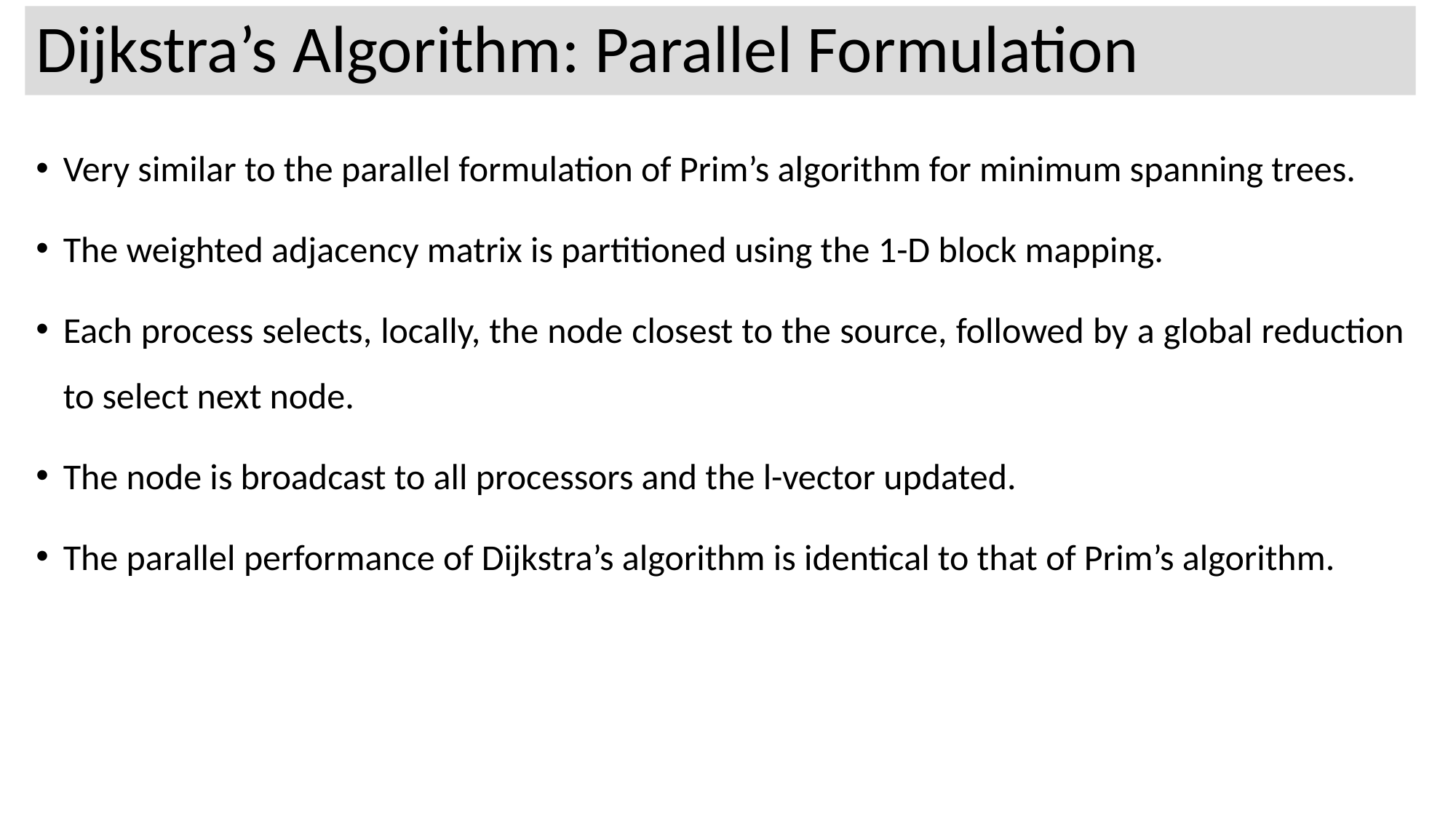

# Dijkstra’s Algorithm: Parallel Formulation
Very similar to the parallel formulation of Prim’s algorithm for minimum spanning trees.
The weighted adjacency matrix is partitioned using the 1-D block mapping.
Each process selects, locally, the node closest to the source, followed by a global reduction to select next node.
The node is broadcast to all processors and the l-vector updated.
The parallel performance of Dijkstra’s algorithm is identical to that of Prim’s algorithm.